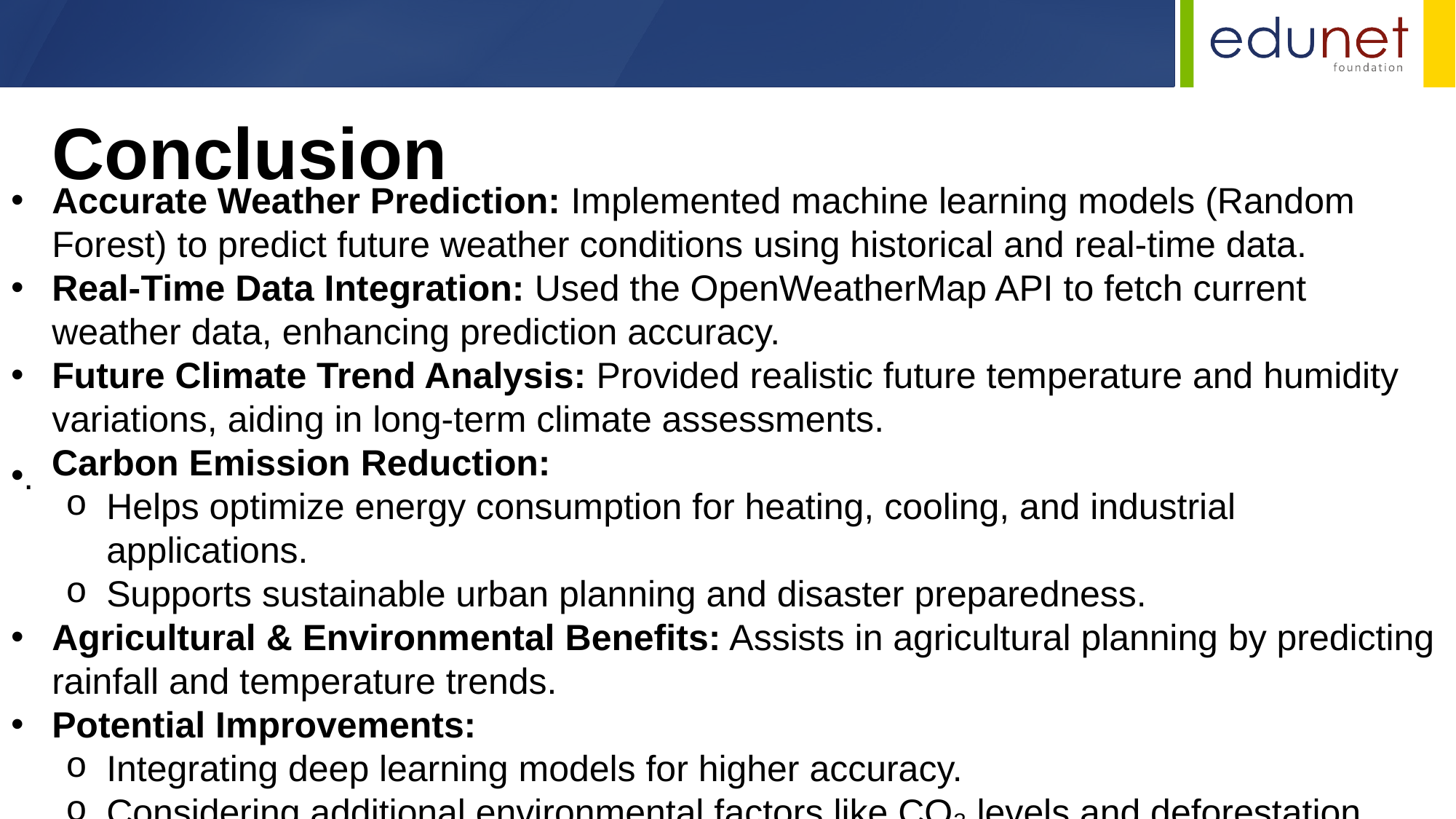

Accurate Weather Prediction: Implemented machine learning models (Random Forest) to predict future weather conditions using historical and real-time data.
Real-Time Data Integration: Used the OpenWeatherMap API to fetch current weather data, enhancing prediction accuracy.
Future Climate Trend Analysis: Provided realistic future temperature and humidity variations, aiding in long-term climate assessments.
    Carbon Emission Reduction:
Helps optimize energy consumption for heating, cooling, and industrial applications.
Supports sustainable urban planning and disaster preparedness.
Agricultural & Environmental Benefits: Assists in agricultural planning by predicting rainfall and temperature trends.
Potential Improvements:
Integrating deep learning models for higher accuracy.
Considering additional environmental factors like CO₂ levels and deforestation rates.

.
Conclusion